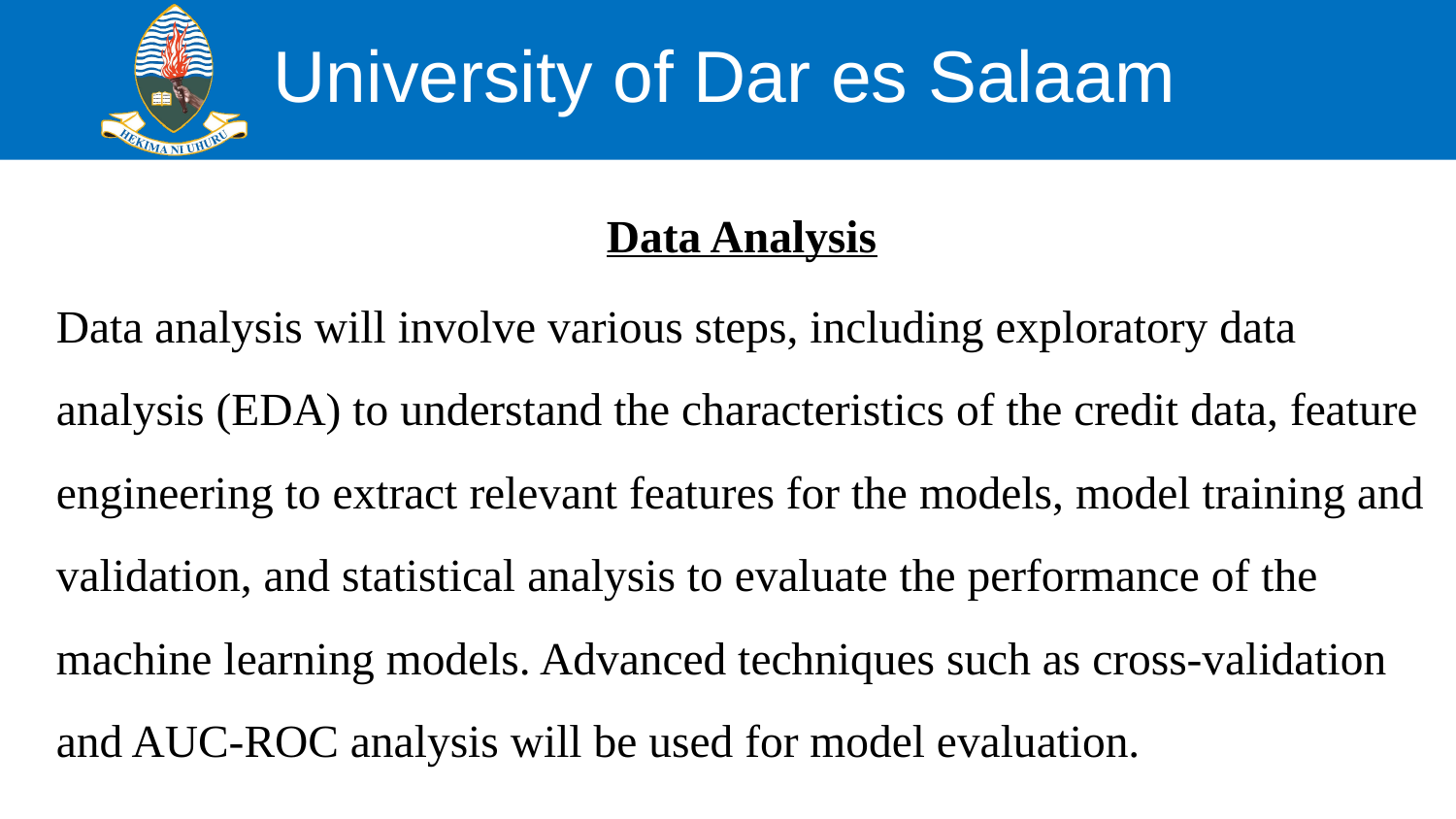

Data Analysis
Data analysis will involve various steps, including exploratory data analysis (EDA) to understand the characteristics of the credit data, feature engineering to extract relevant features for the models, model training and validation, and statistical analysis to evaluate the performance of the machine learning models. Advanced techniques such as cross-validation and AUC-ROC analysis will be used for model evaluation.